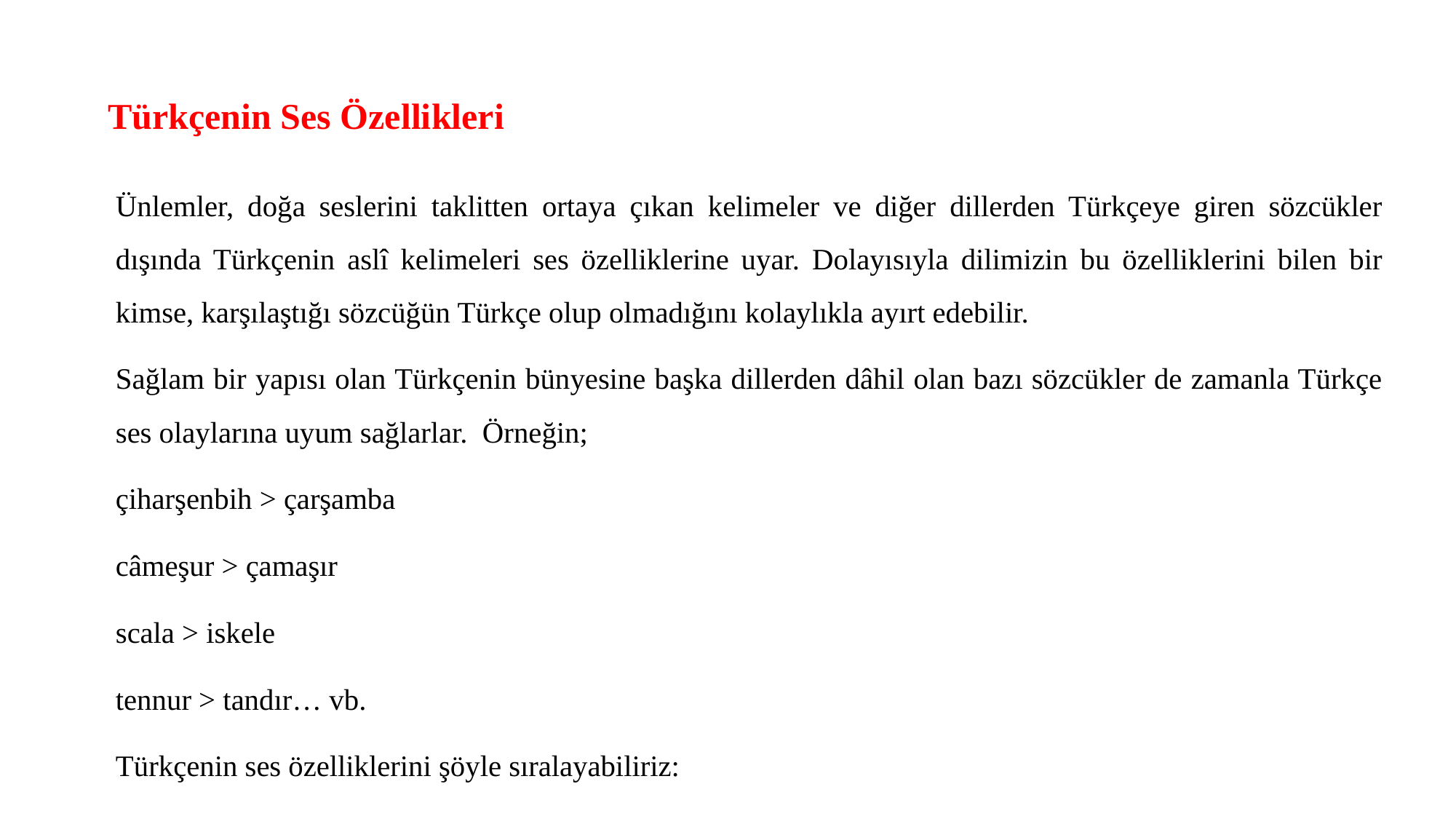

# Türkçenin Ses Özellikleri
Ünlemler, doğa seslerini taklitten ortaya çıkan kelimeler ve diğer dillerden Türkçeye giren sözcükler dışında Türkçenin aslî kelimeleri ses özelliklerine uyar. Dolayısıyla dilimizin bu özelliklerini bilen bir kimse, karşılaştığı sözcüğün Türkçe olup olmadığını kolaylıkla ayırt edebilir.
Sağlam bir yapısı olan Türkçenin bünyesine başka dillerden dâhil olan bazı sözcükler de zamanla Türkçe ses olaylarına uyum sağlarlar.  Örneğin;
çiharşenbih > çarşamba
câmeşur > çamaşır
scala > iskele
tennur > tandır… vb.
Türkçenin ses özelliklerini şöyle sıralayabiliriz: